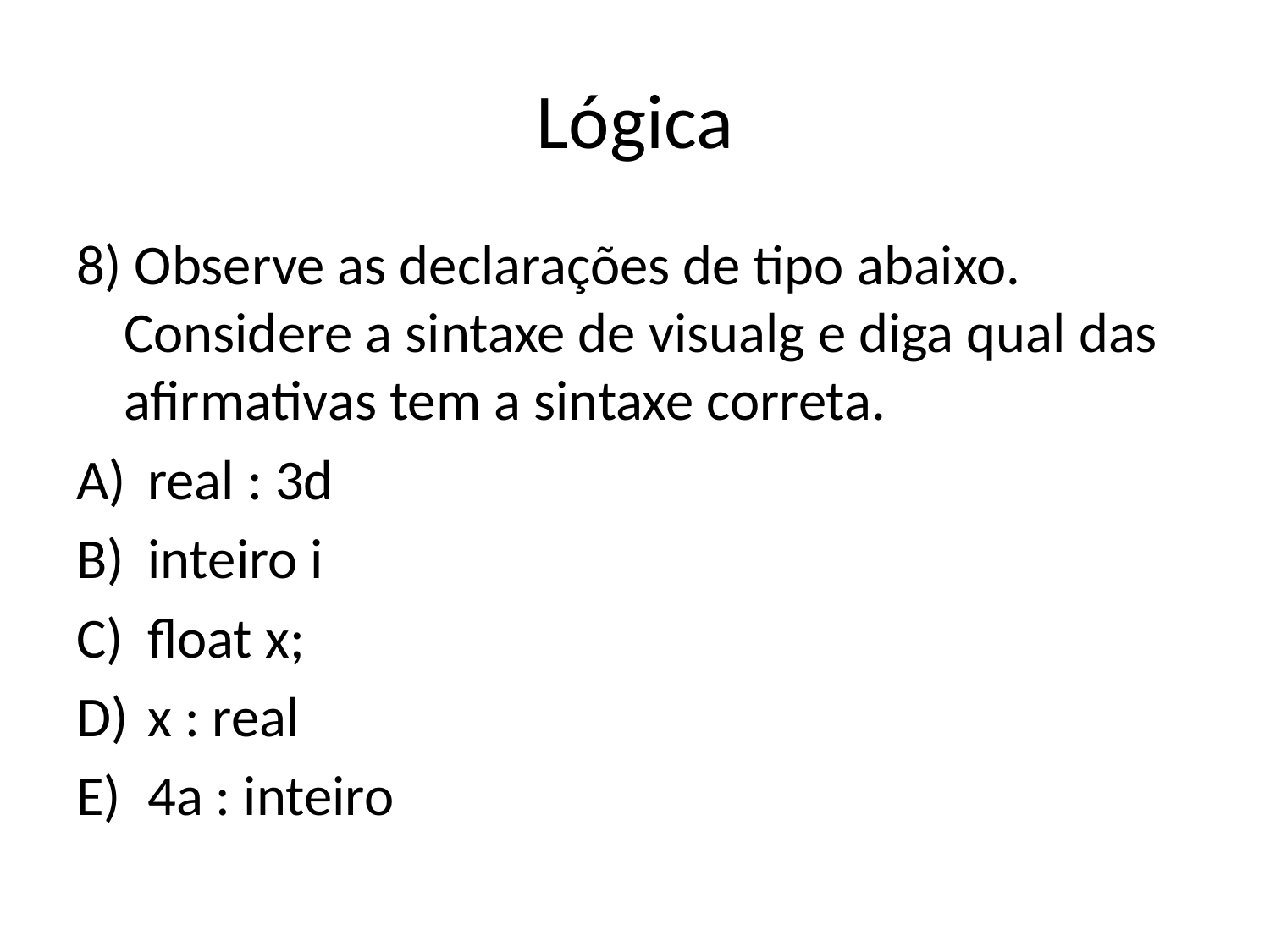

# Lógica
8) Observe as declarações de tipo abaixo. Considere a sintaxe de visualg e diga qual das afirmativas tem a sintaxe correta.
real : 3d
inteiro i
float x;
x : real
4a : inteiro